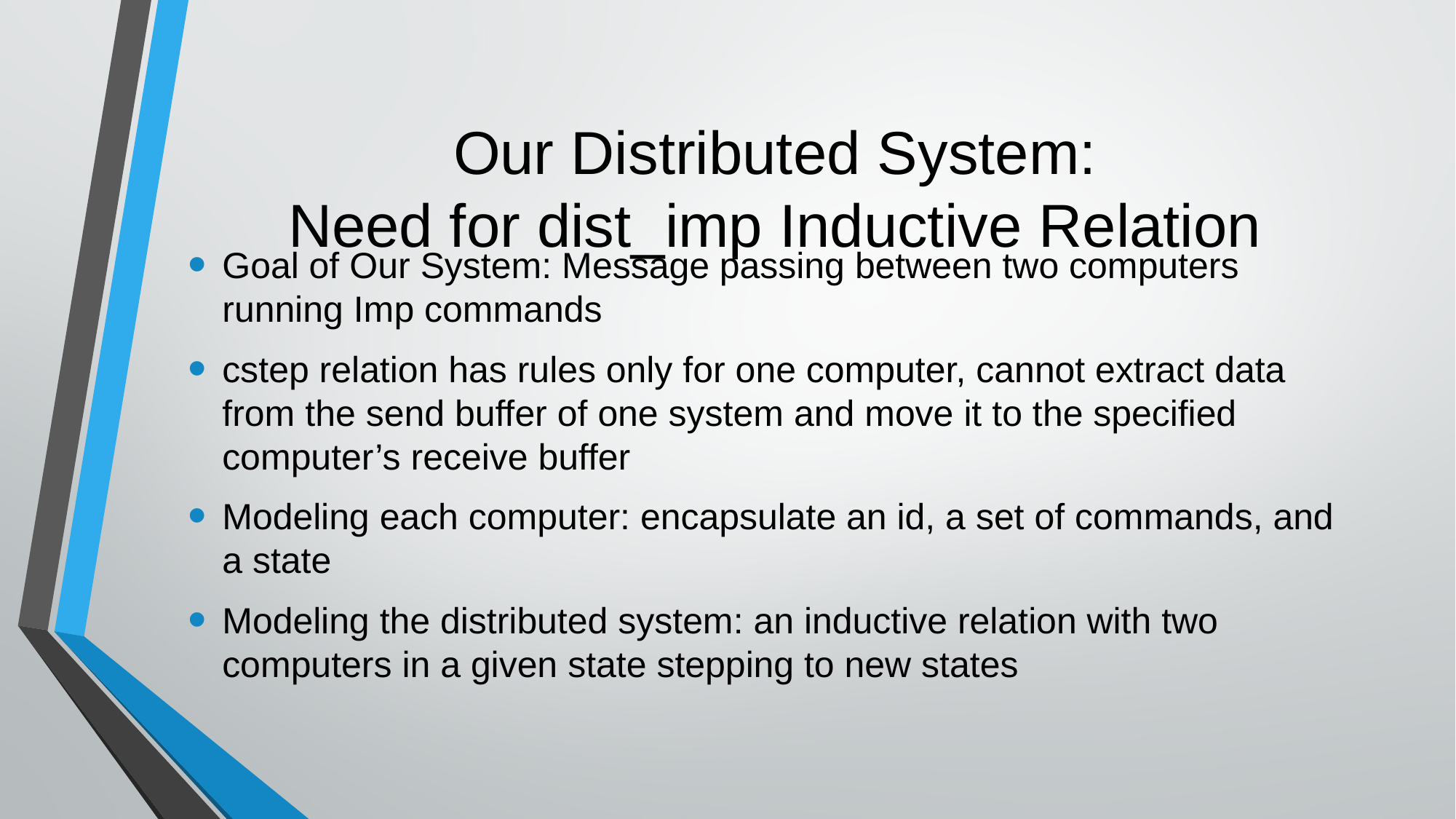

# Our Distributed System: Need for dist_imp Inductive Relation
Goal of Our System: Message passing between two computers running Imp commands
cstep relation has rules only for one computer, cannot extract data from the send buffer of one system and move it to the specified computer’s receive buffer
Modeling each computer: encapsulate an id, a set of commands, and a state
Modeling the distributed system: an inductive relation with two computers in a given state stepping to new states